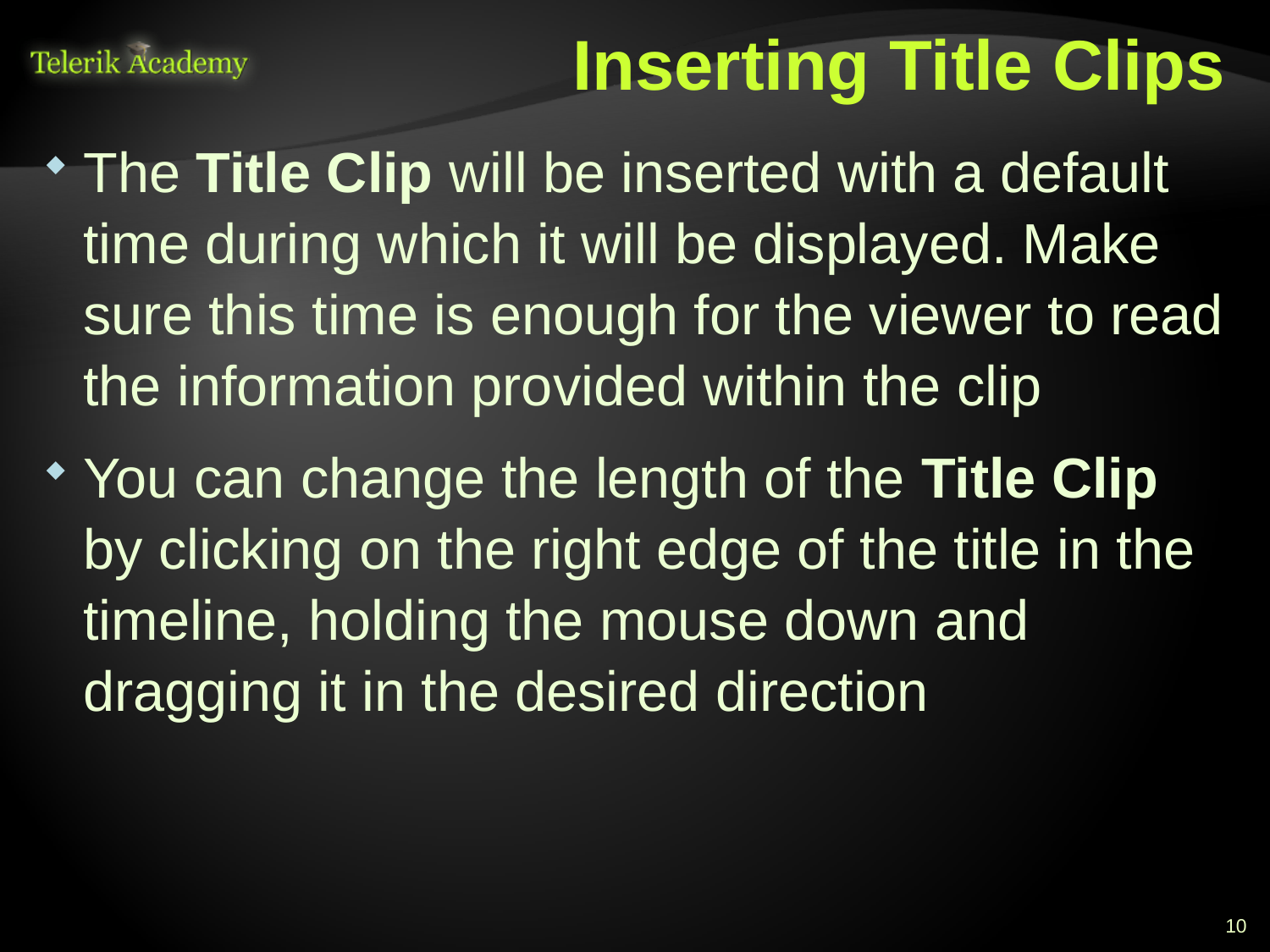

# Inserting Title Clips
The Title Clip will be inserted with a default time during which it will be displayed. Make sure this time is enough for the viewer to read the information provided within the clip
You can change the length of the Title Clip by clicking on the right edge of the title in the timeline, holding the mouse down and dragging it in the desired direction
10